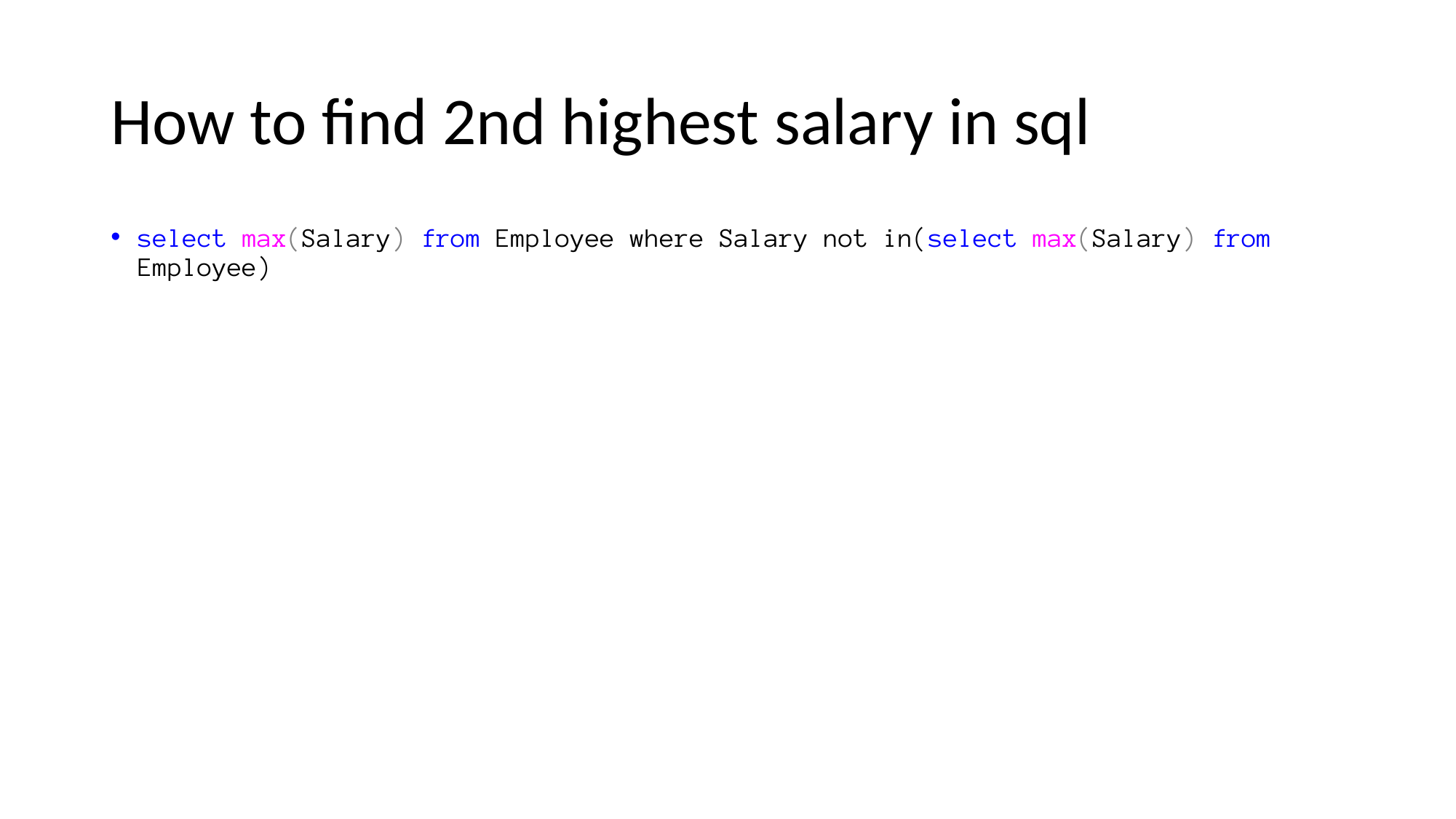

# How to find 2nd highest salary in sql
select max(Salary) from Employee where Salary not in(select max(Salary) from Employee)